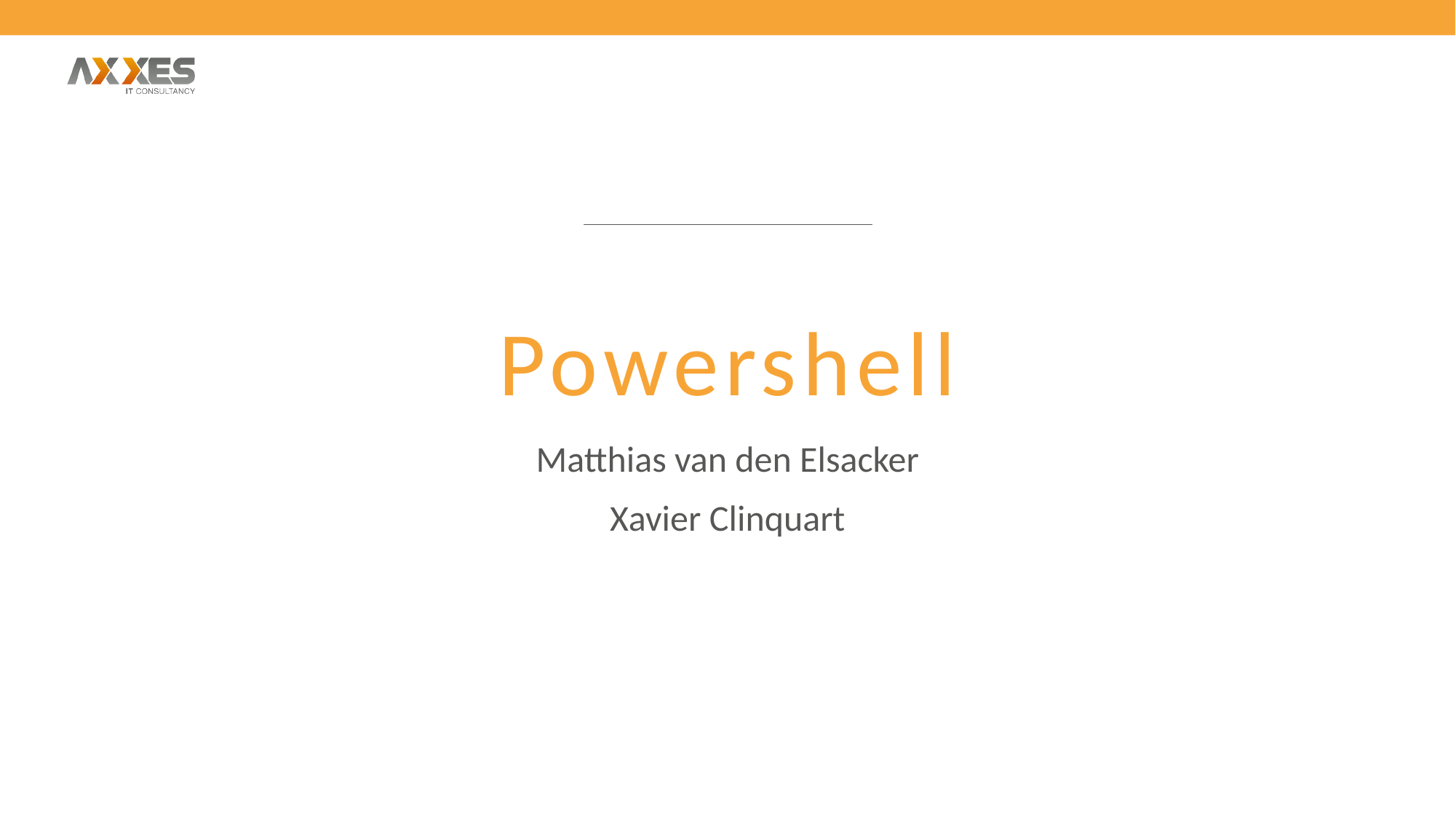

# Powershell
Matthias van den Elsacker
Xavier Clinquart